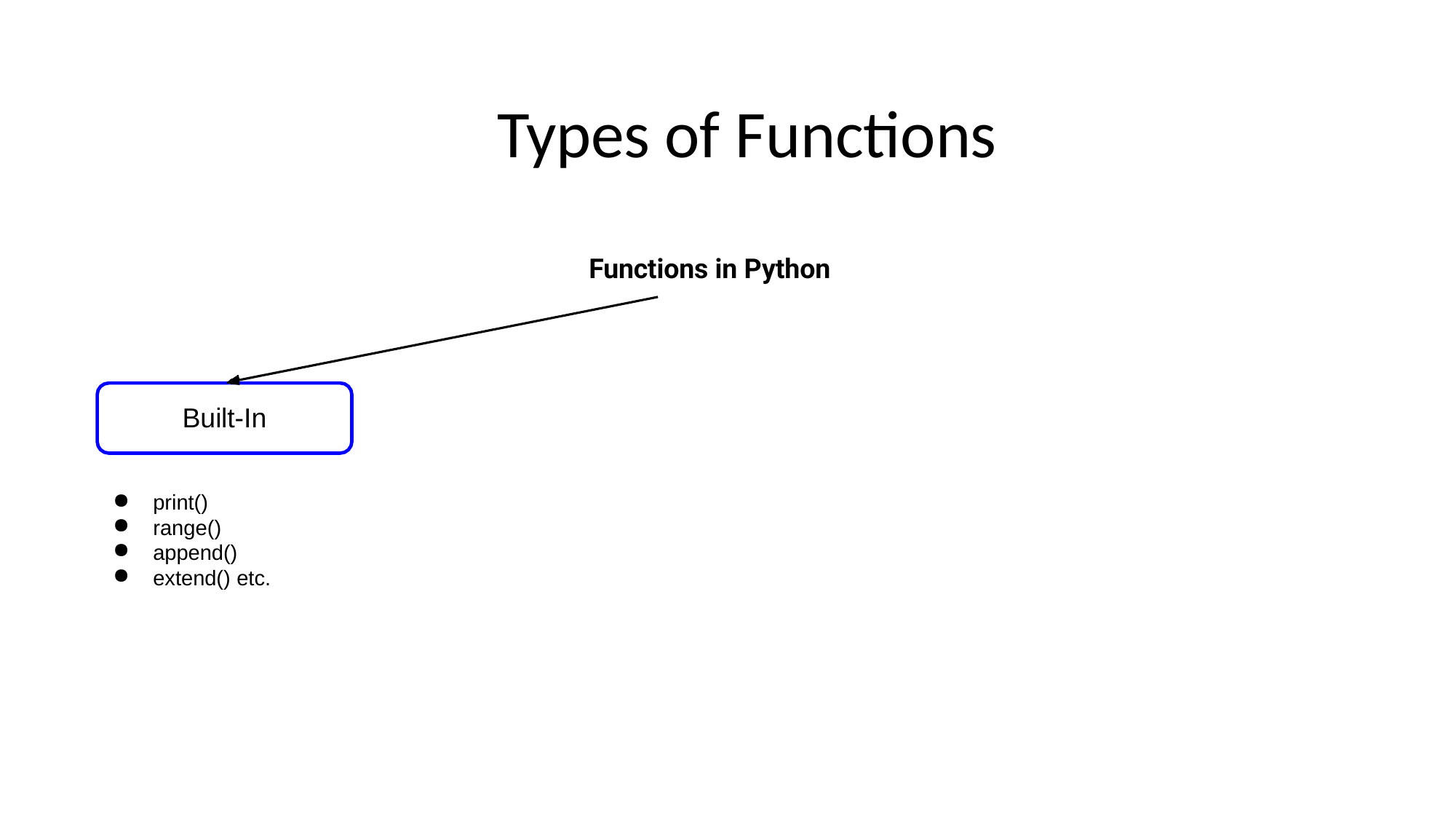

# Types of Functions
Functions in Python

Built-In

print()
range()
append()
extend() etc.